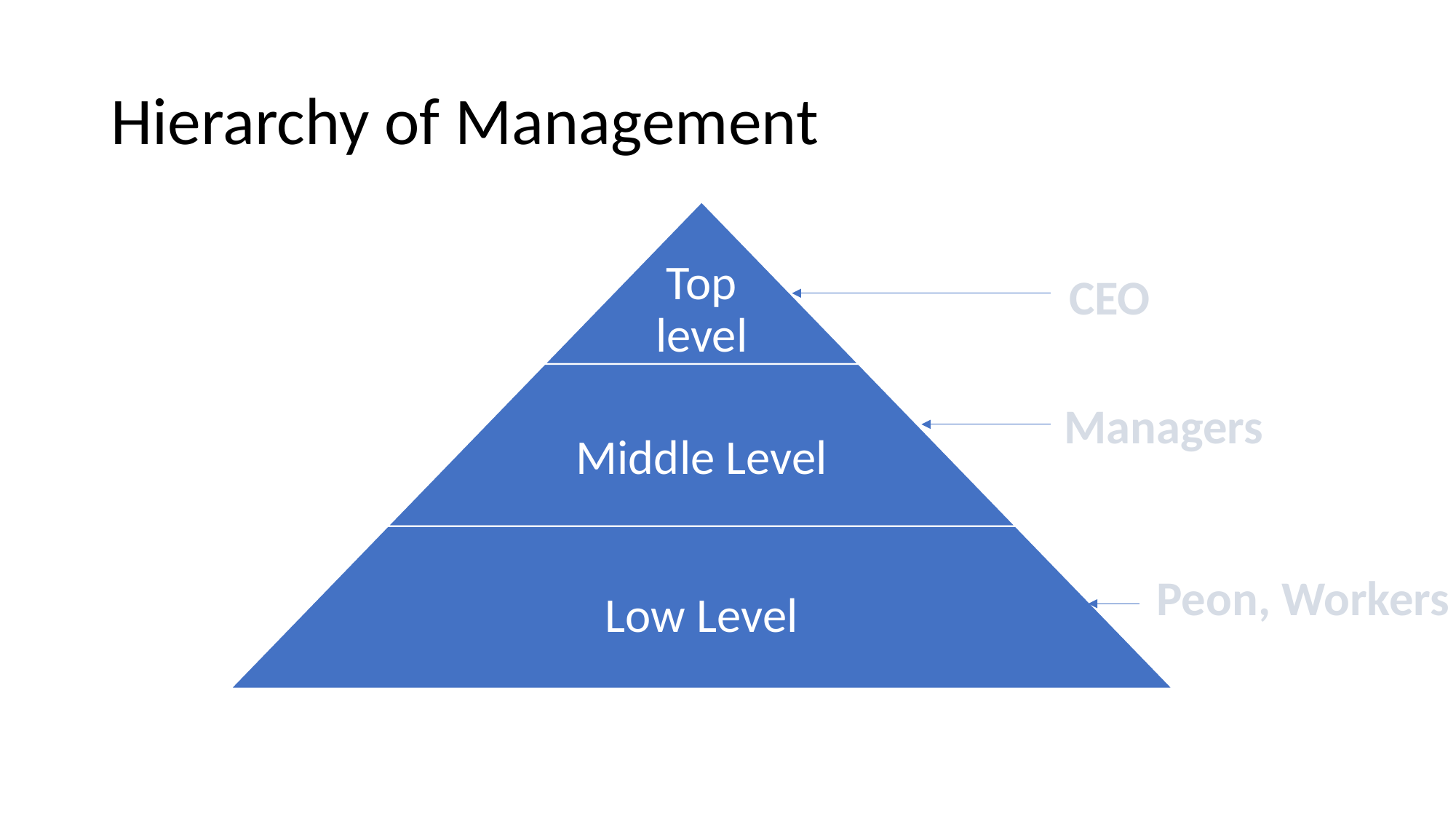

# Hierarchy of Management
Top level
Middle Level
Low Level
CEO
Managers
Peon, Workers